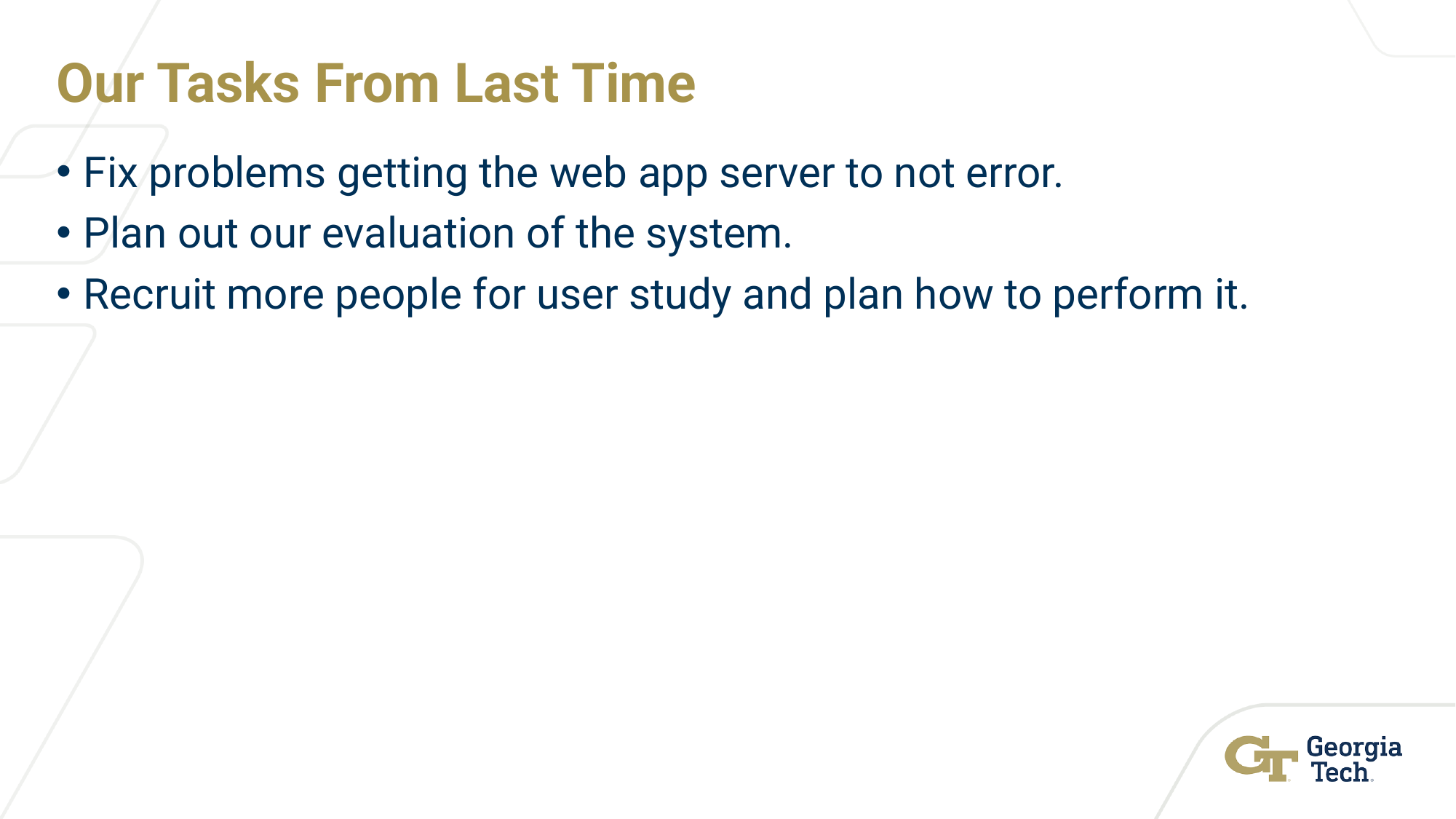

# Our Tasks From Last Time
Fix problems getting the web app server to not error.
Plan out our evaluation of the system.
Recruit more people for user study and plan how to perform it.